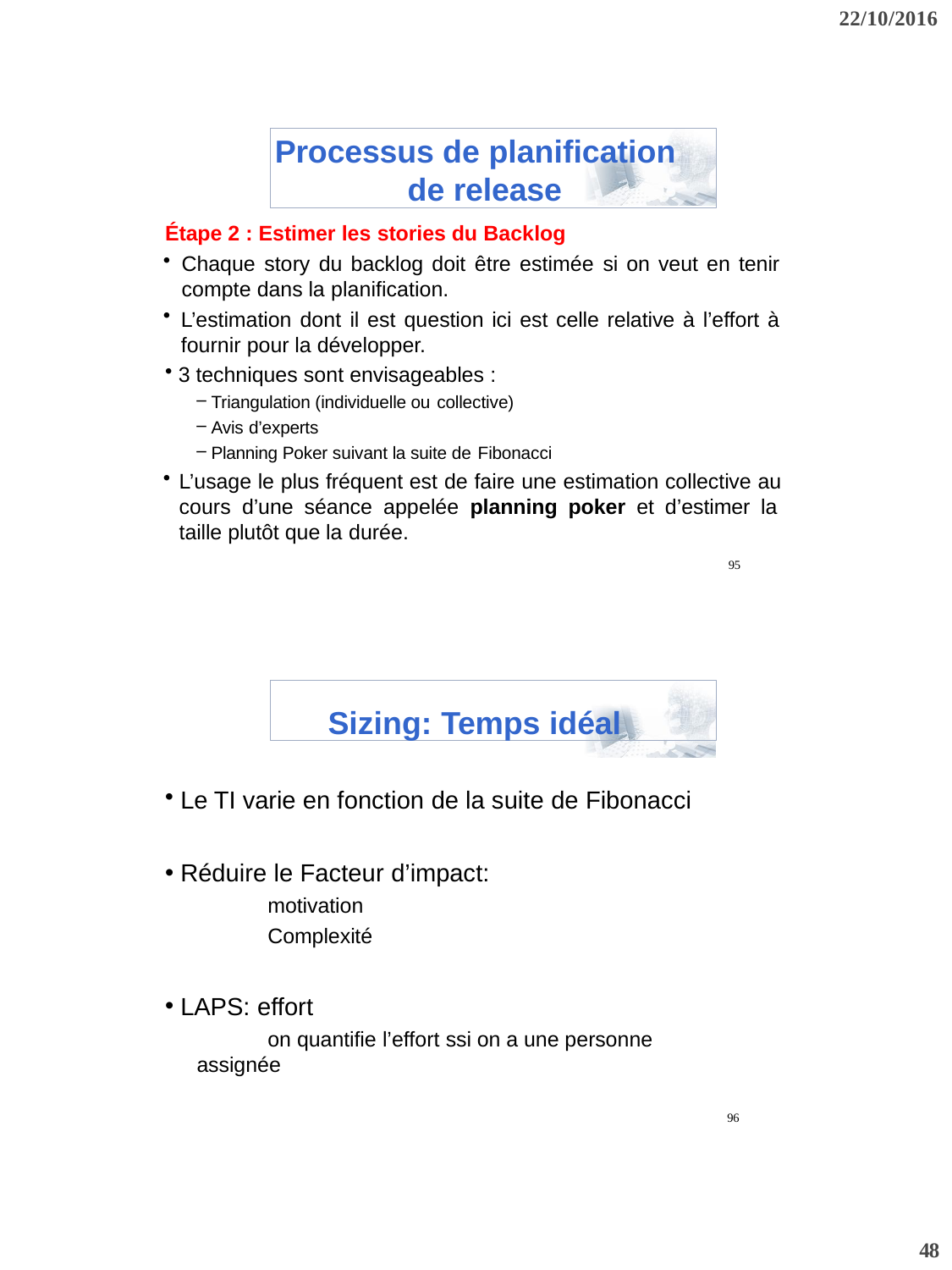

22/10/2016
Processus de planification  de release

Étape 2 : Estimer les stories du Backlog
Chaque story du backlog doit être estimée si on veut en tenir  compte dans la planification.
L’estimation dont il est question ici est celle relative à l’effort à  fournir pour la développer.
3 techniques sont envisageables :
Triangulation (individuelle ou collective)
Avis d’experts
Planning Poker suivant la suite de Fibonacci
L’usage le plus fréquent est de faire une estimation collective au  cours d’une séance appelée planning poker et d’estimer la  taille plutôt que la durée.
95
Sizing: Temps idéal

Le TI varie en fonction de la suite de Fibonacci

Réduire le Facteur d’impact:
	motivation
	Complexité

LAPS: effort
	on quantifie l’effort ssi on a une personne assignée
96
48